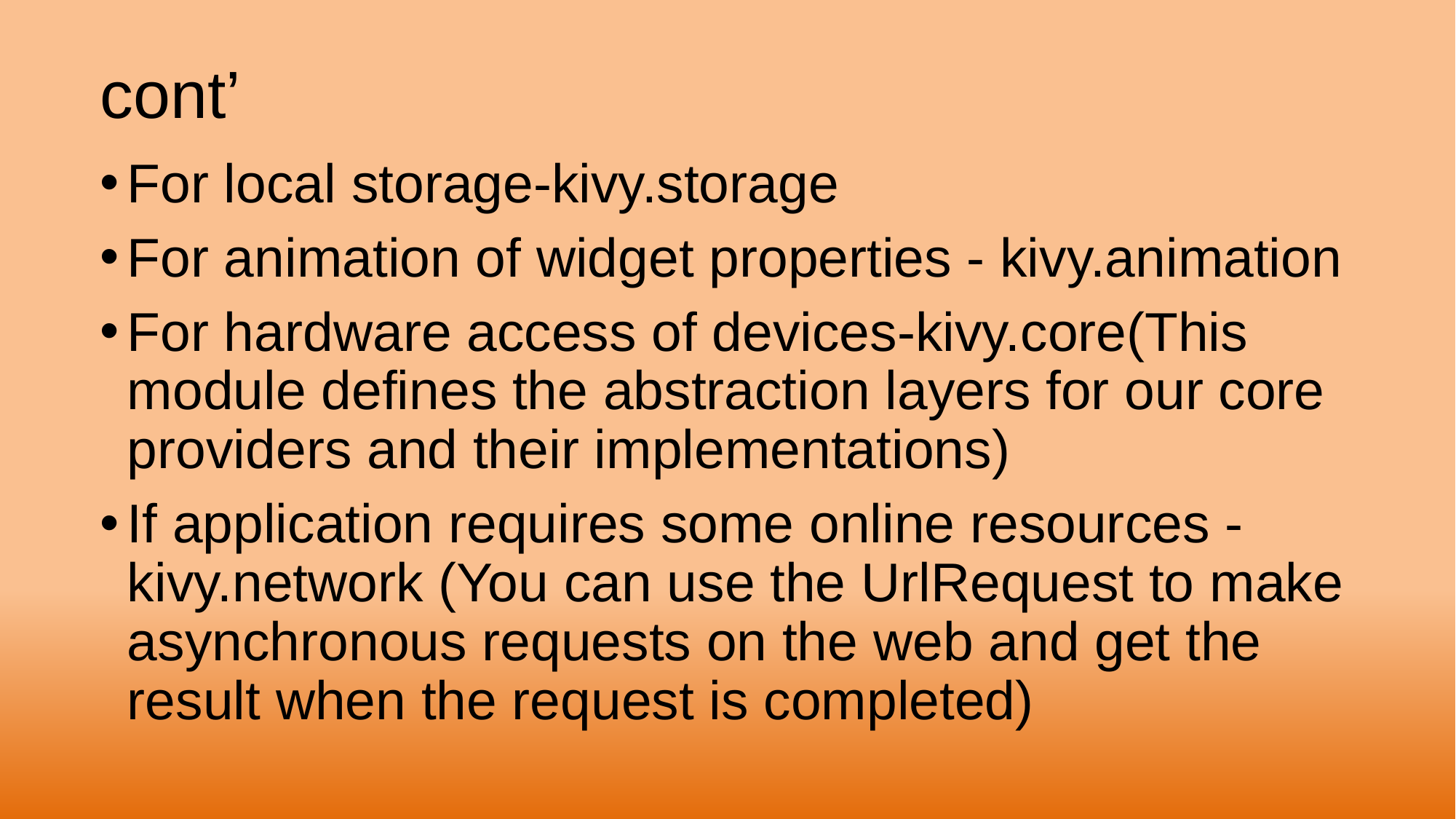

# cont’
For local storage-kivy.storage
For animation of widget properties - kivy.animation
For hardware access of devices-kivy.core(This module defines the abstraction layers for our core providers and their implementations)
If application requires some online resources - kivy.network (You can use the UrlRequest to make asynchronous requests on the web and get the result when the request is completed)